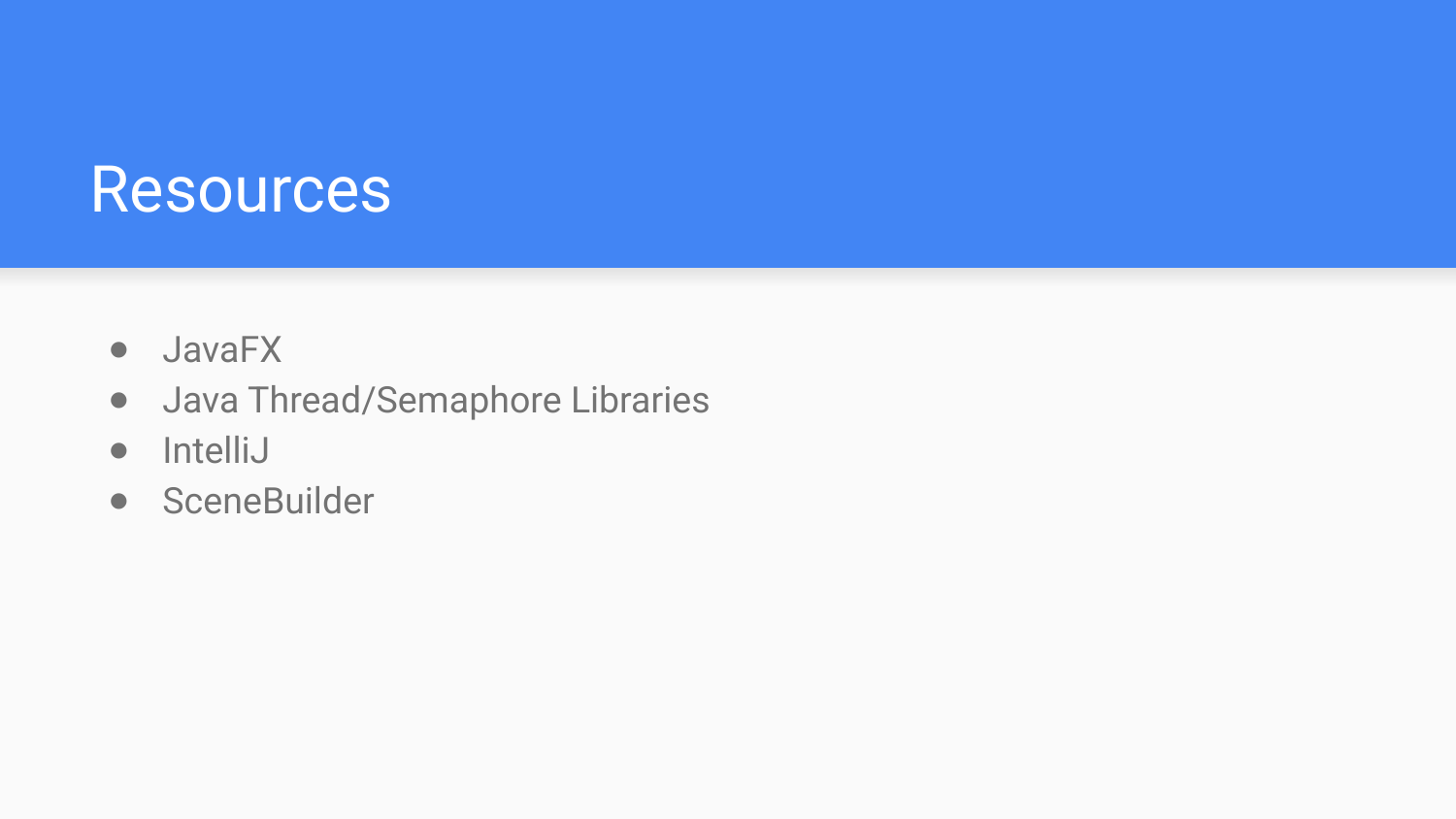

# Resources
JavaFX
Java Thread/Semaphore Libraries
IntelliJ
SceneBuilder